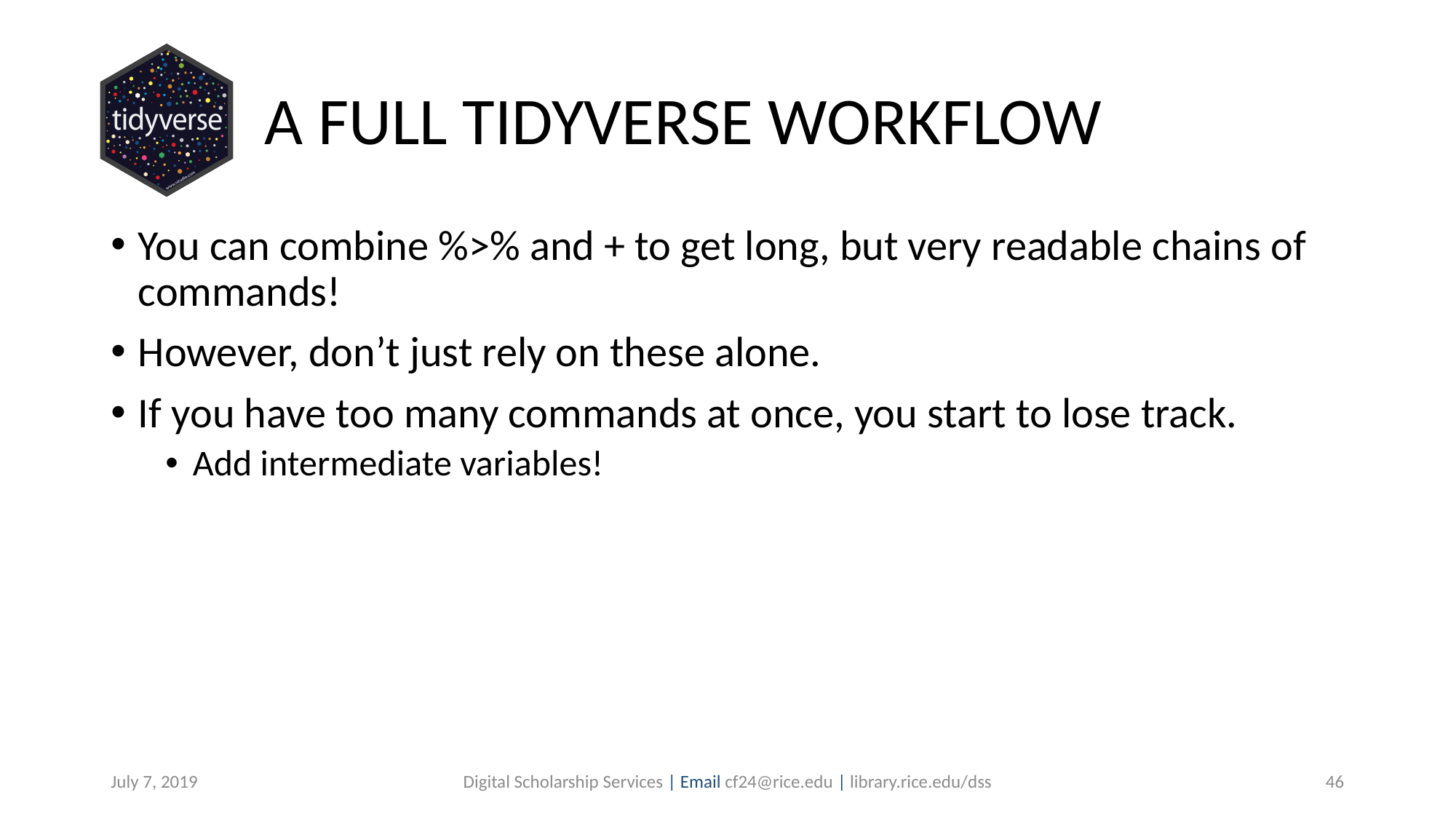

# A FULL TIDYVERSE WORKFLOW
You can combine %>% and + to get long, but very readable chains of commands!
However, don’t just rely on these alone.
If you have too many commands at once, you start to lose track.
Add intermediate variables!
July 7, 2019
Digital Scholarship Services | Email cf24@rice.edu | library.rice.edu/dss
46